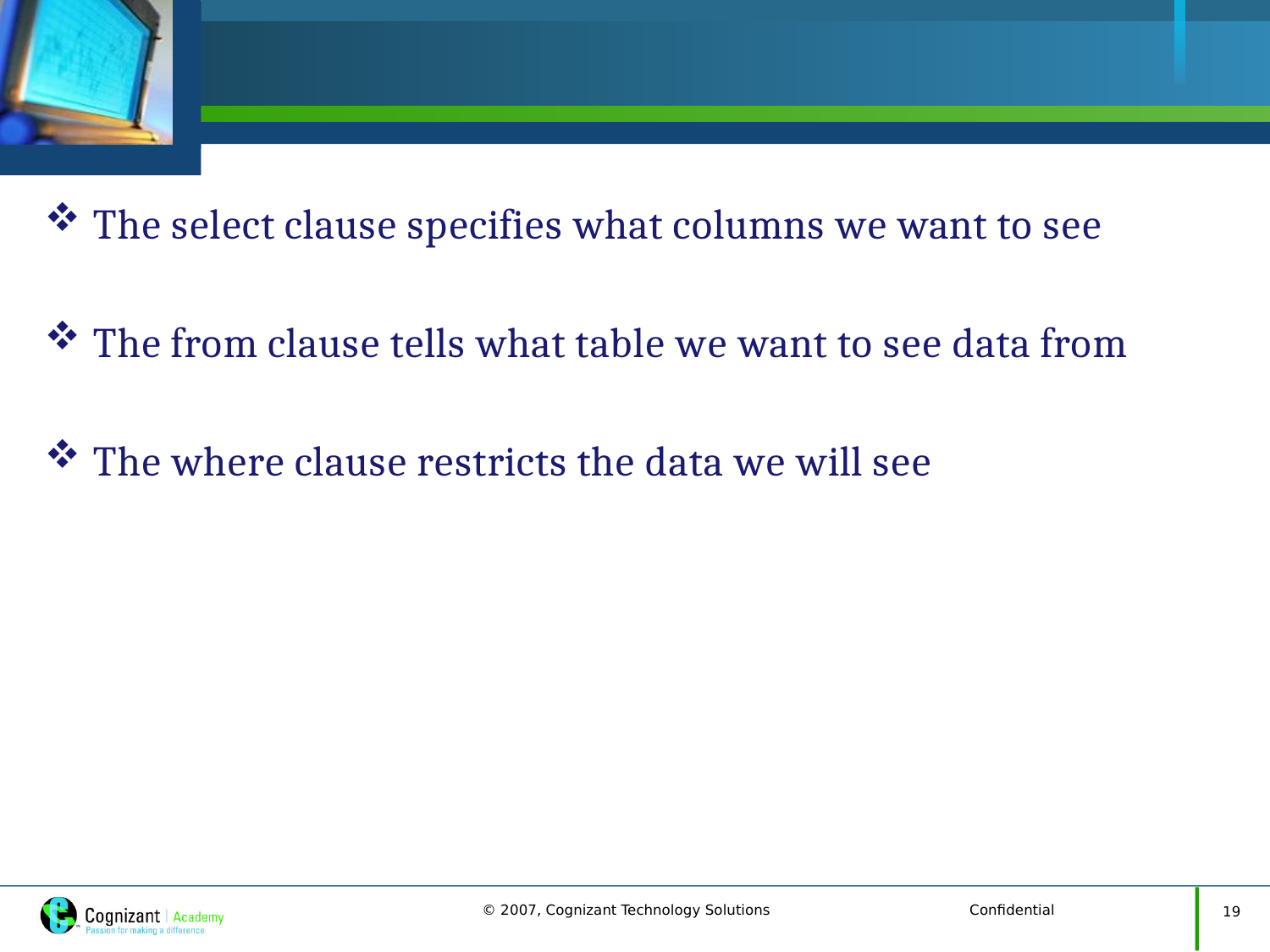

#
The select clause specifies what columns we want to see

The from clause tells what table we want to see data from

The where clause restricts the data we will see
19